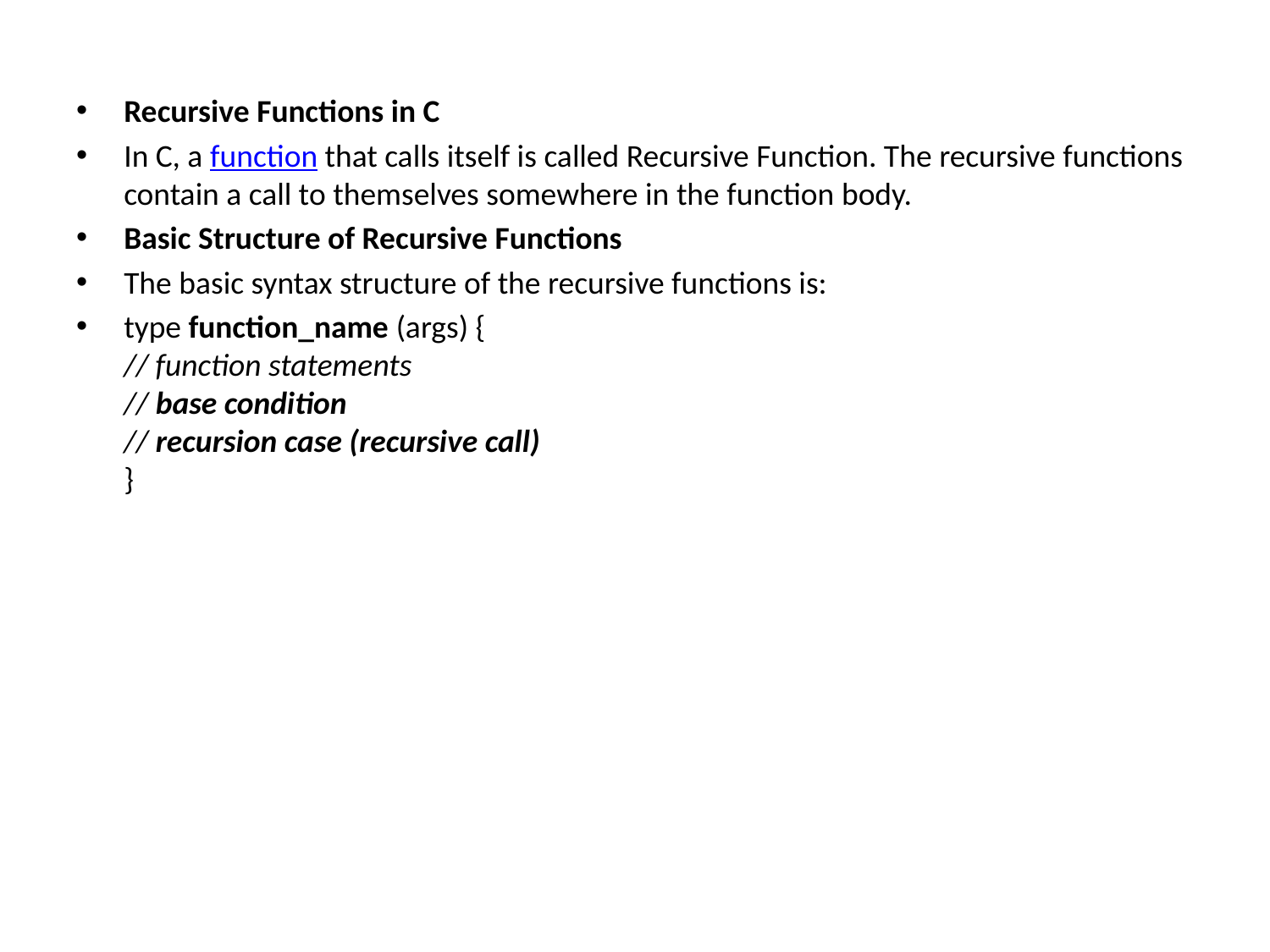

Recursive Functions in C
In C, a function that calls itself is called Recursive Function. The recursive functions contain a call to themselves somewhere in the function body.
Basic Structure of Recursive Functions
The basic syntax structure of the recursive functions is:
type function_name (args) {
// function statements
// base condition
// recursion case (recursive call)
}